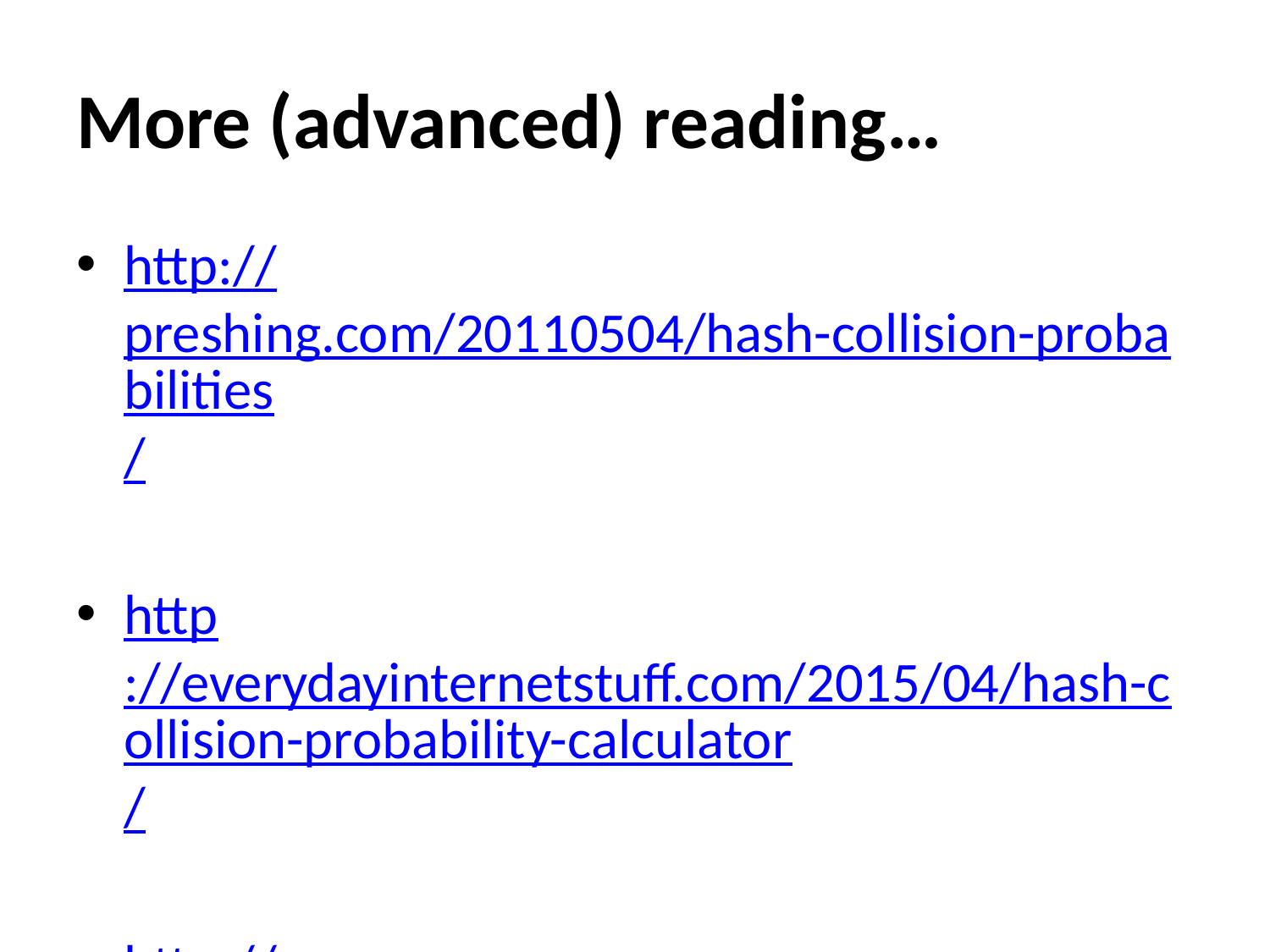

# More (advanced) reading…
http://preshing.com/20110504/hash-collision-probabilities/

http://everydayinternetstuff.com/2015/04/hash-collision-probability-calculator/

http://www.unixwiz.net/techtips/iguide-crypto-hashes.html